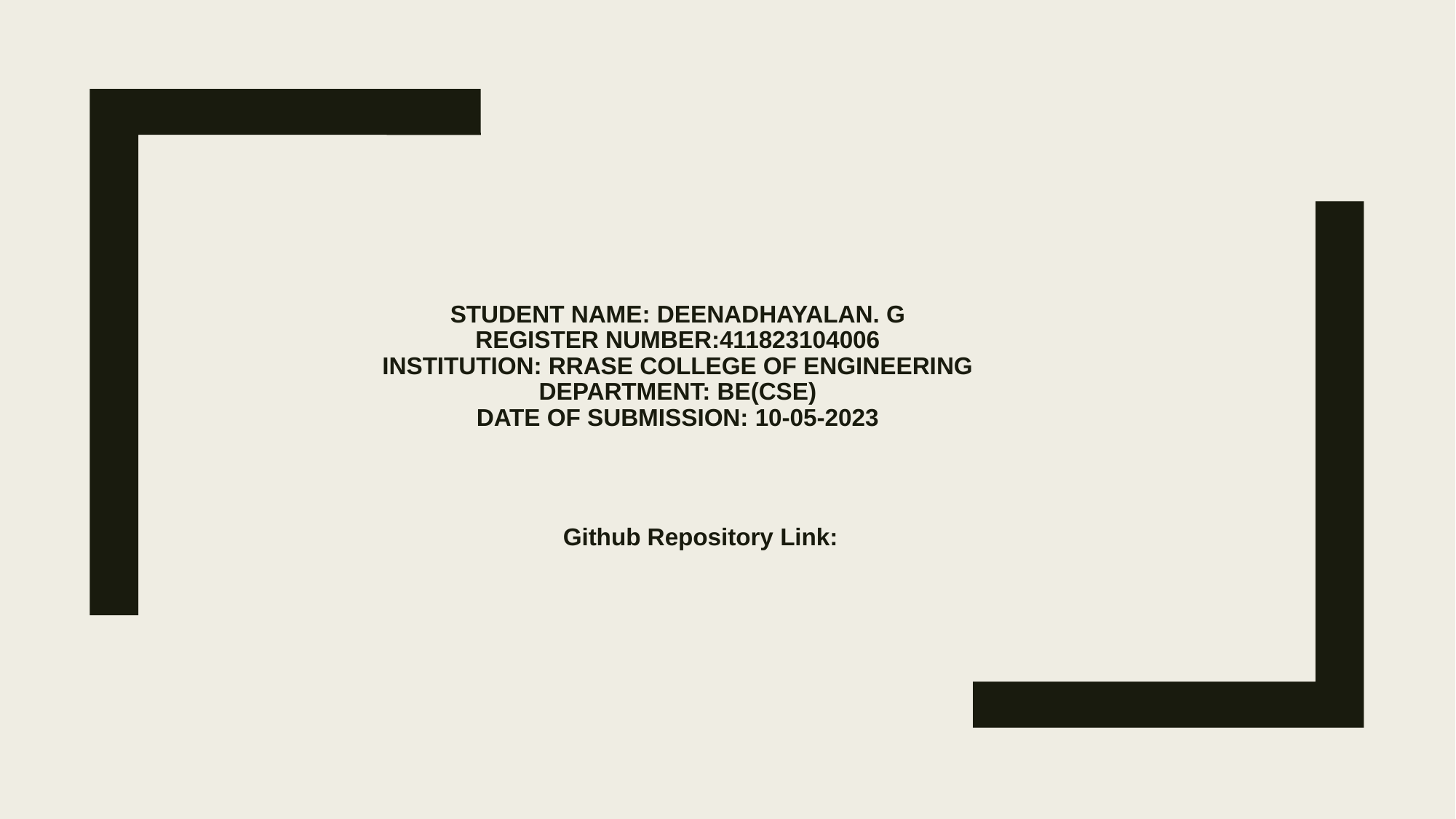

# Student Name: Deenadhayalan. G Register Number:411823104006 Institution: RRASE COLLEGE OF ENGINEERING Department: BE(CSE) Date of Submission: 10-05-2023
Github Repository Link: